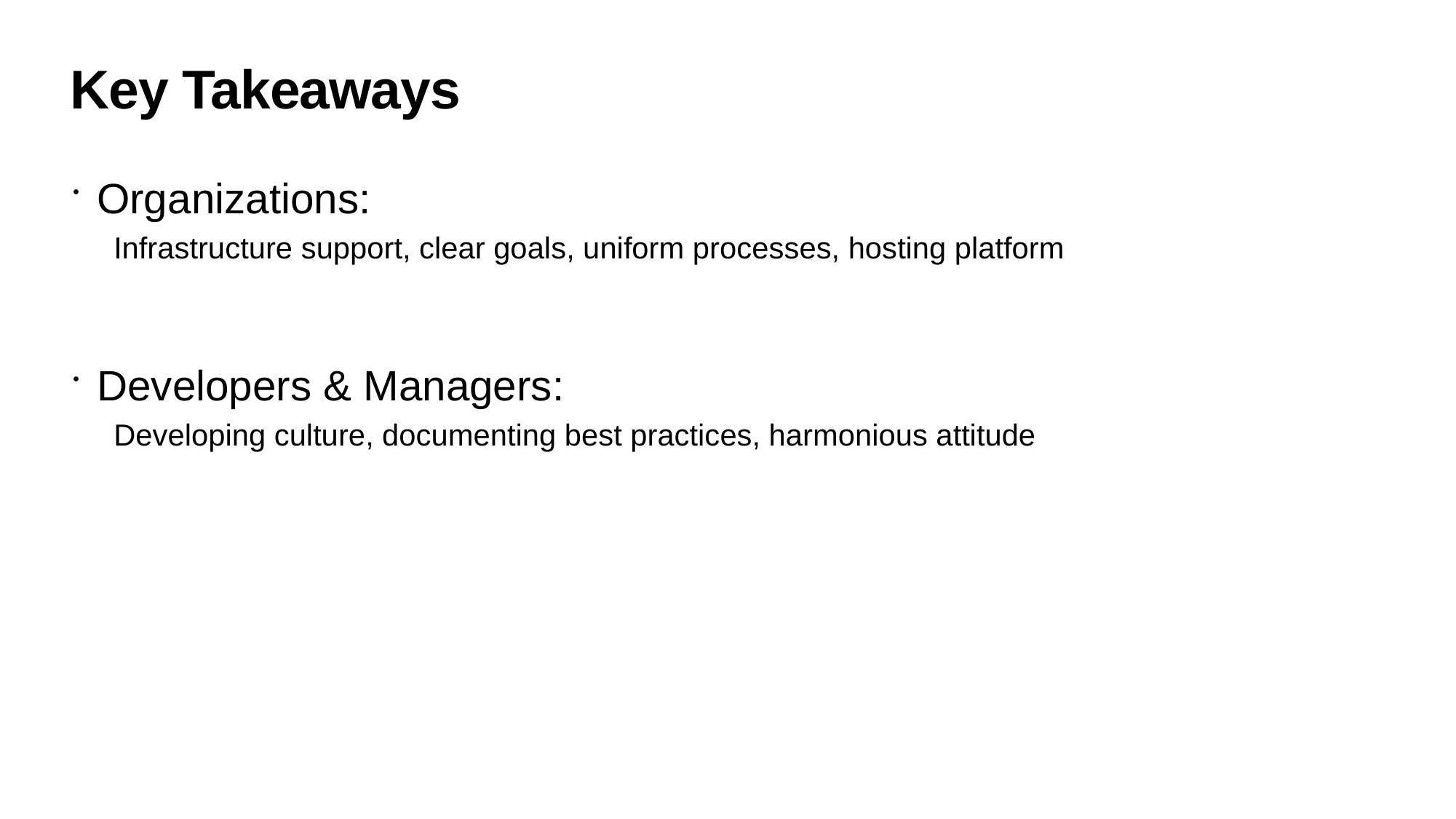

# Key Takeaways
Organizations:
  Infrastructure support, clear goals, uniform processes, hosting platform

Developers & Managers:
  Developing culture, documenting best practices, harmonious attitude